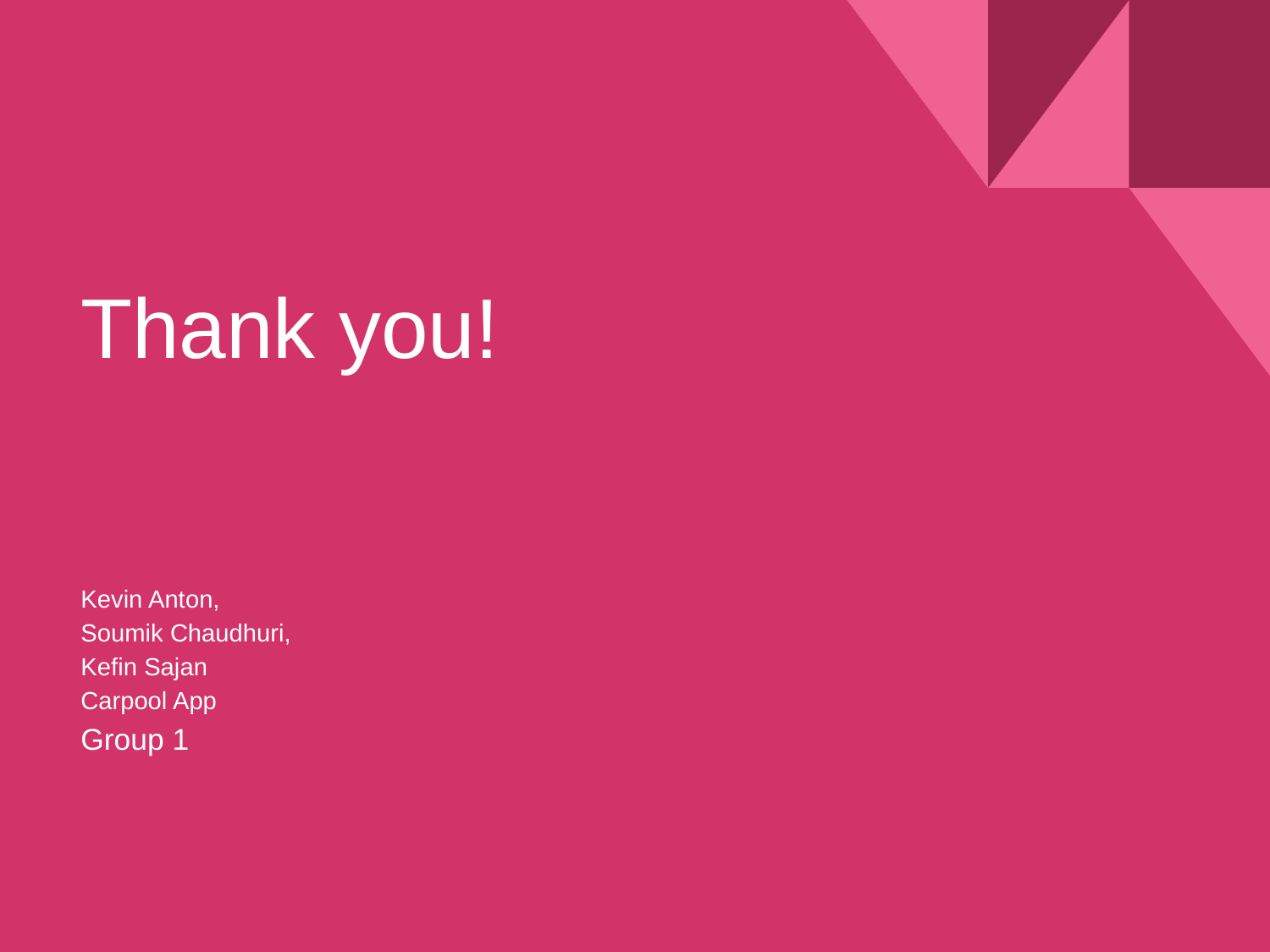

# Thank you!

Kevin Anton,
Soumik Chaudhuri,
Kefin Sajan
Carpool App
Group 1